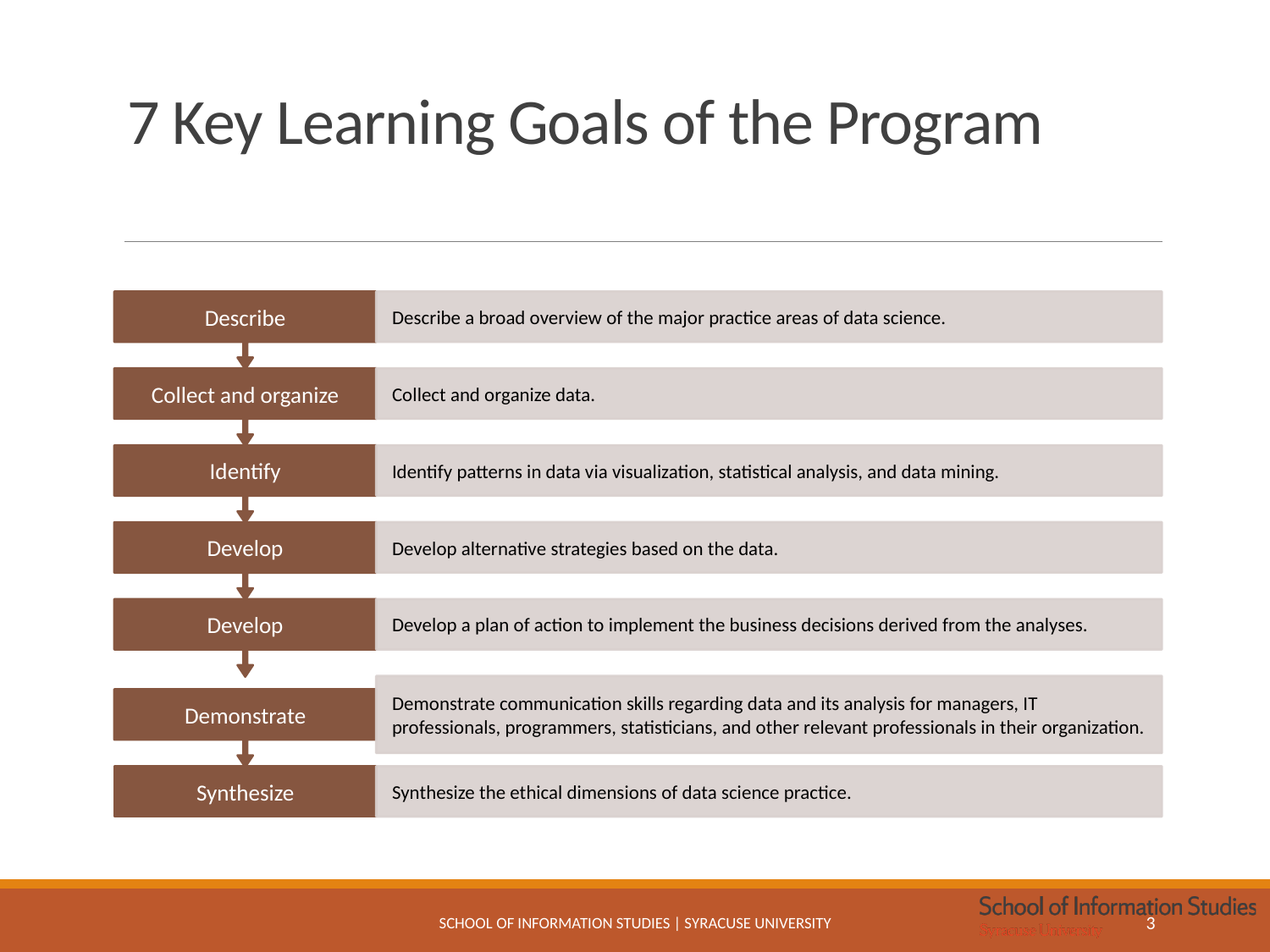

# 7 Key Learning Goals of the Program
Synthesize
Synthesize the ethical dimensions of data science practice.
Demonstrate
Demonstrate communication skills regarding data and its analysis for managers, IT professionals, programmers, statisticians, and other relevant professionals in their organization.
Develop
Develop a plan of action to implement the business decisions derived from the analyses.
Develop
Develop alternative strategies based on the data.
Identify
Identify patterns in data via visualization, statistical analysis, and data mining.
Collect and organize
Collect and organize data.
Describe
Describe a broad overview of the major practice areas of data science.
School of Information Studies | Syracuse University
3